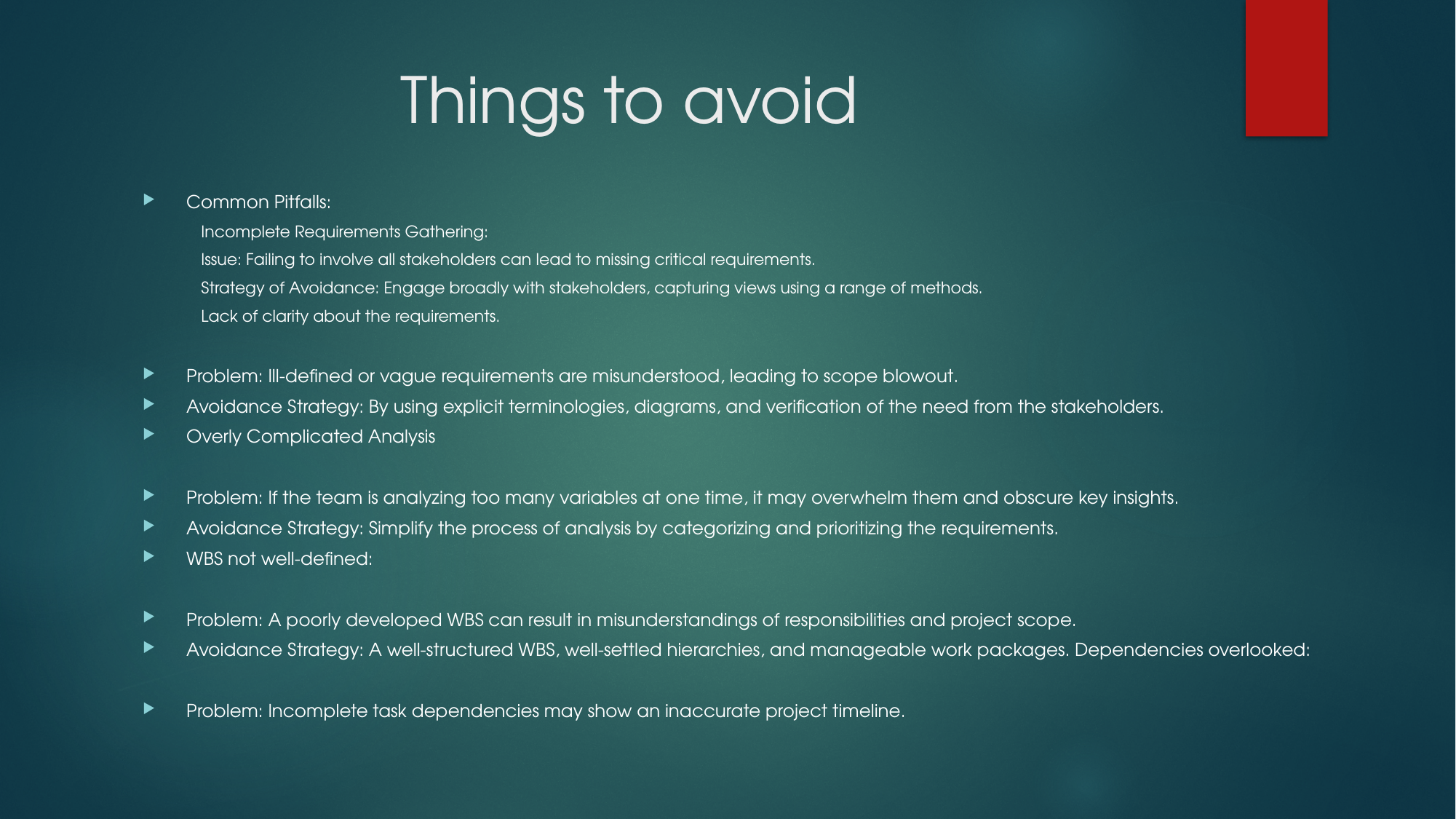

# Things to avoid
Common Pitfalls:
Incomplete Requirements Gathering:
Issue: Failing to involve all stakeholders can lead to missing critical requirements.
Strategy of Avoidance: Engage broadly with stakeholders, capturing views using a range of methods.
Lack of clarity about the requirements.

Problem: Ill-defined or vague requirements are misunderstood, leading to scope blowout.
Avoidance Strategy: By using explicit terminologies, diagrams, and verification of the need from the stakeholders.
Overly Complicated Analysis

Problem: If the team is analyzing too many variables at one time, it may overwhelm them and obscure key insights.
Avoidance Strategy: Simplify the process of analysis by categorizing and prioritizing the requirements.
WBS not well-defined:

Problem: A poorly developed WBS can result in misunderstandings of responsibilities and project scope.
Avoidance Strategy: A well-structured WBS, well-settled hierarchies, and manageable work packages. Dependencies overlooked:

Problem: Incomplete task dependencies may show an inaccurate project timeline.